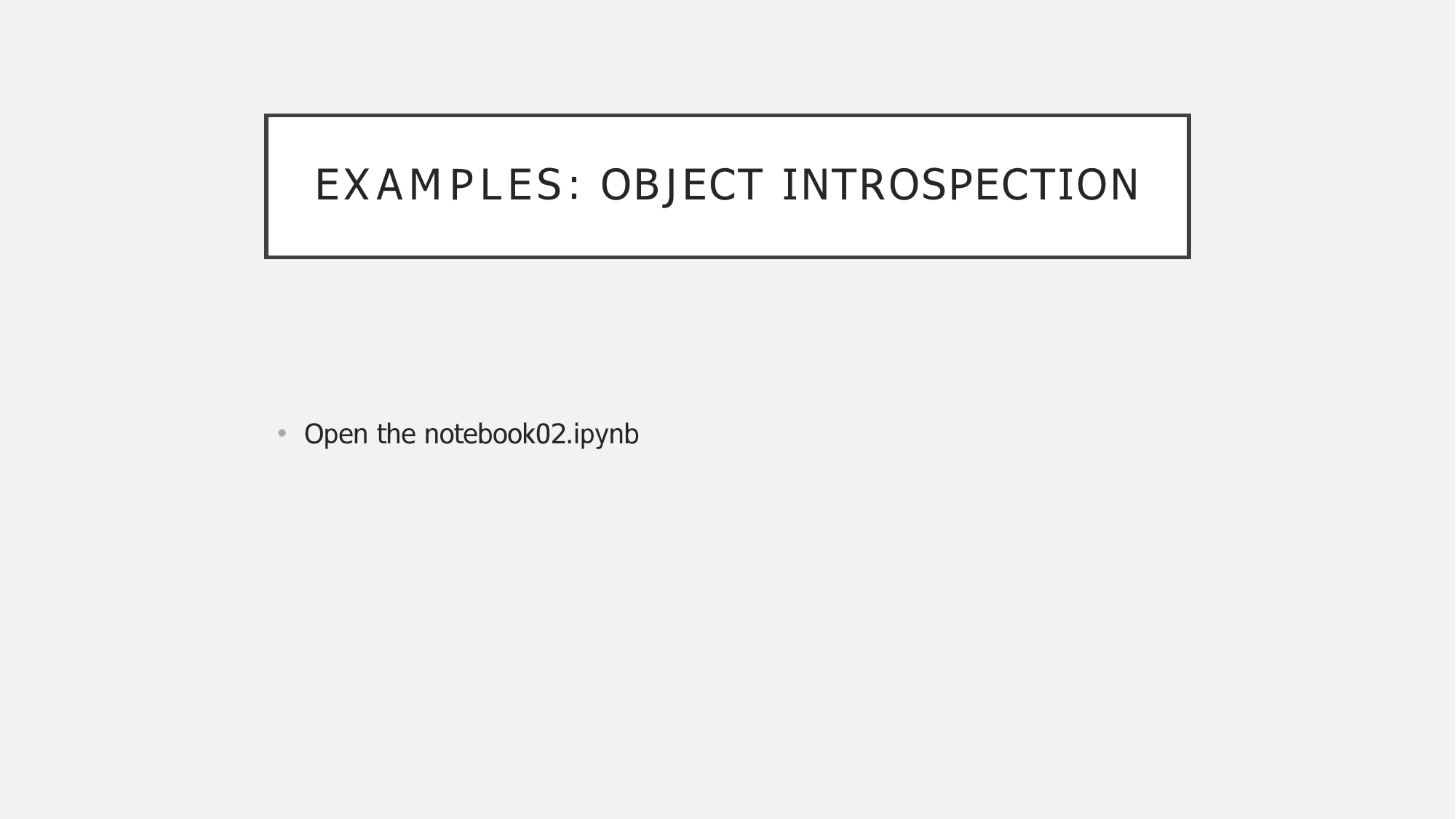

# Examples: Object INTROSPECTION

Open the notebook02.ipynb